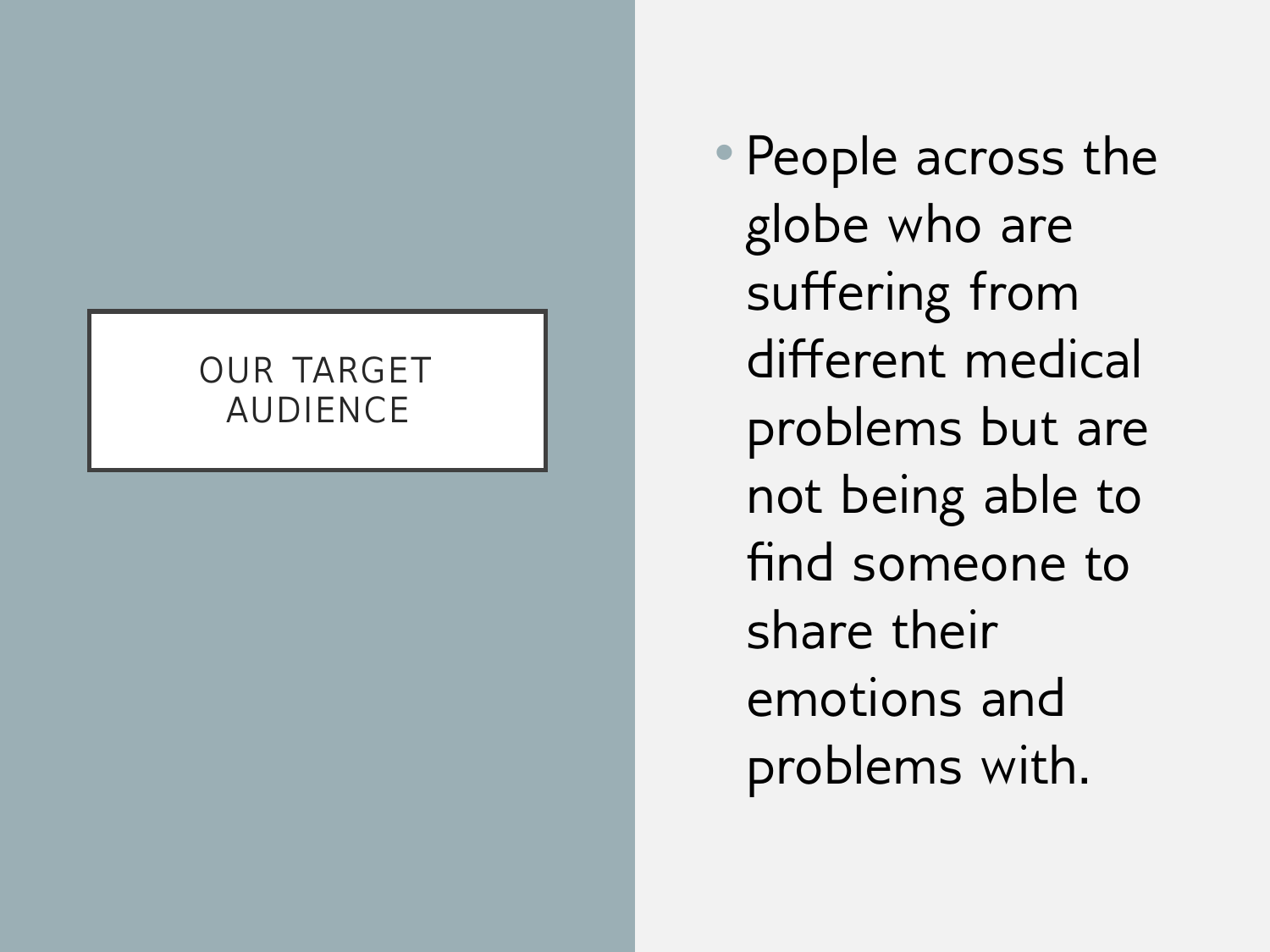

People across the globe who are suffering from different medical problems but are not being able to find someone to share their emotions and problems with.
# Our target audience